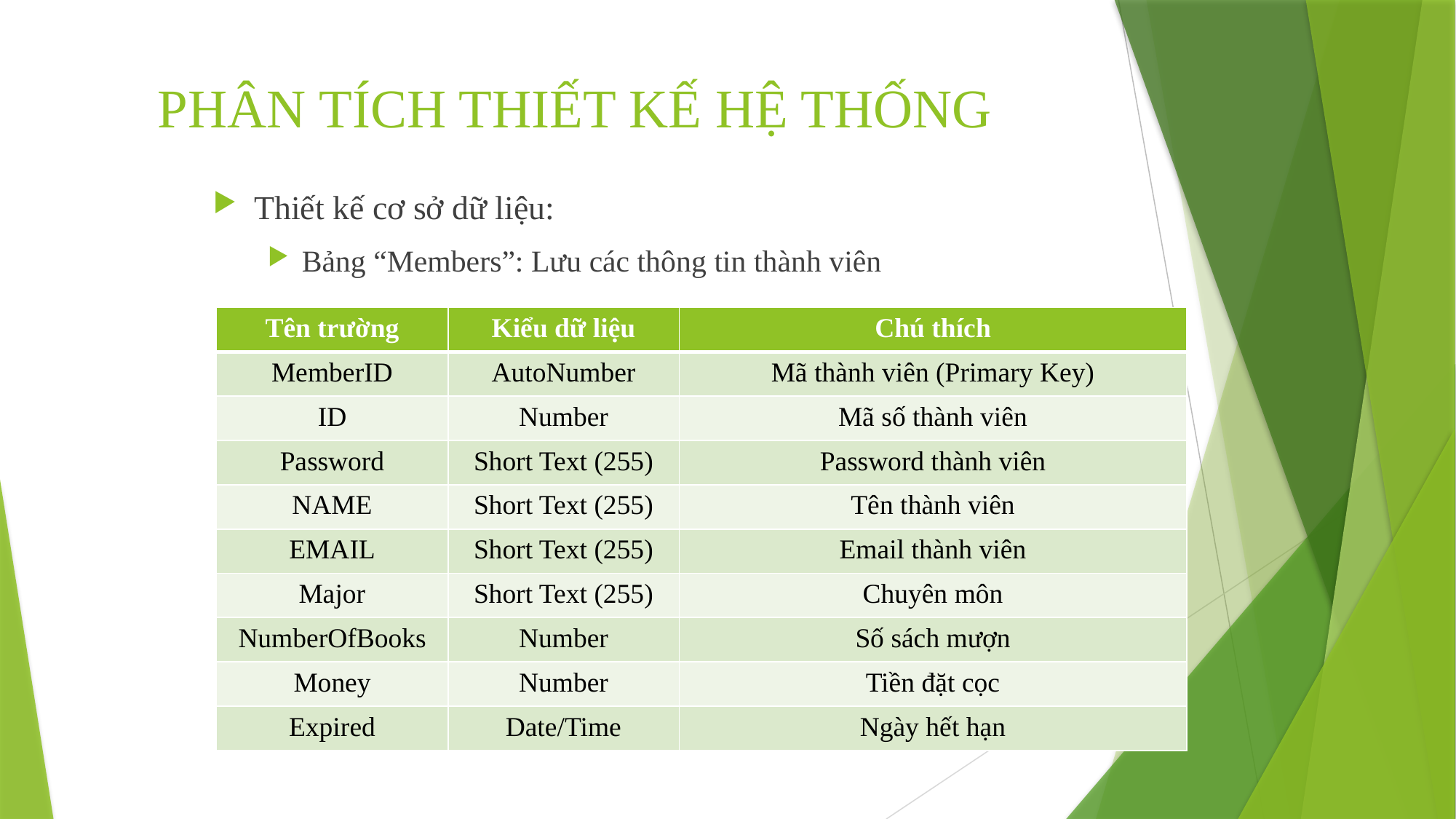

# PHÂN TÍCH THIẾT KẾ HỆ THỐNG
Thiết kế cơ sở dữ liệu:
Bảng “Members”: Lưu các thông tin thành viên

| Tên trường | Kiểu dữ liệu | Chú thích |
| --- | --- | --- |
| MemberID | AutoNumber | Mã thành viên (Primary Key) |
| ID | Number | Mã số thành viên |
| Password | Short Text (255) | Password thành viên |
| NAME | Short Text (255) | Tên thành viên |
| EMAIL | Short Text (255) | Email thành viên |
| Major | Short Text (255) | Chuyên môn |
| NumberOfBooks | Number | Số sách mượn |
| Money | Number | Tiền đặt cọc |
| Expired | Date/Time | Ngày hết hạn |
11